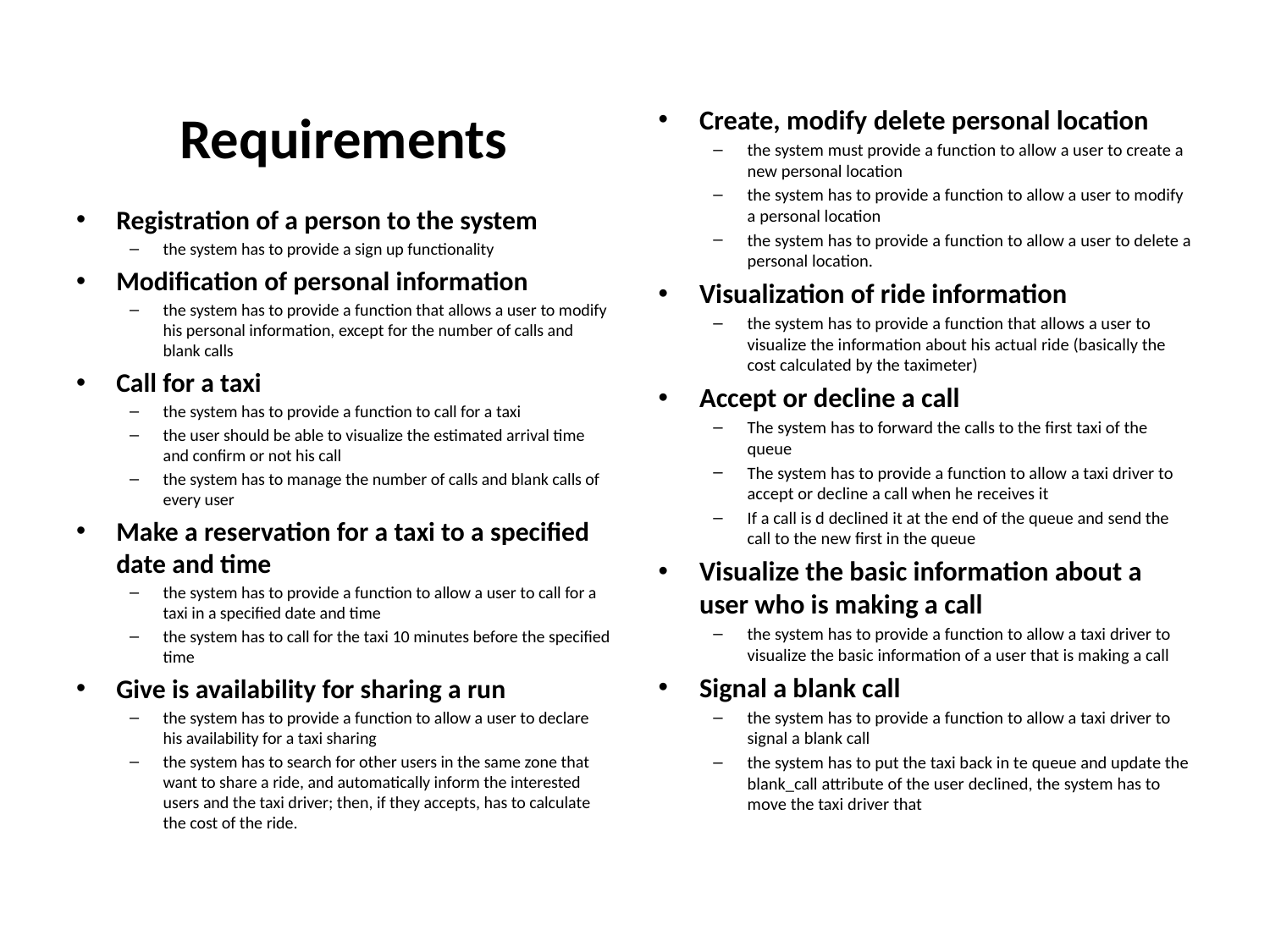

Requirements

Registration of a person to the system
the system has to provide a sign up functionality
Modification of personal information
the system has to provide a function that allows a user to modify his personal information, except for the number of calls and blank calls
Call for a taxi
the system has to provide a function to call for a taxi
the user should be able to visualize the estimated arrival time and confirm or not his call
the system has to manage the number of calls and blank calls of every user
Make a reservation for a taxi to a specified date and time
the system has to provide a function to allow a user to call for a taxi in a specified date and time
the system has to call for the taxi 10 minutes before the specified time
Give is availability for sharing a run
the system has to provide a function to allow a user to declare his availability for a taxi sharing
the system has to search for other users in the same zone that want to share a ride, and automatically inform the interested users and the taxi driver; then, if they accepts, has to calculate the cost of the ride.

Create, modify delete personal location
the system must provide a function to allow a user to create a new personal location
the system has to provide a function to allow a user to modify a personal location
the system has to provide a function to allow a user to delete a personal location.
Visualization of ride information
the system has to provide a function that allows a user to visualize the information about his actual ride (basically the cost calculated by the taximeter)
Accept or decline a call
The system has to forward the calls to the first taxi of the queue
The system has to provide a function to allow a taxi driver to accept or decline a call when he receives it
If a call is d declined it at the end of the queue and send the call to the new first in the queue
Visualize the basic information about a user who is making a call
the system has to provide a function to allow a taxi driver to visualize the basic information of a user that is making a call
Signal a blank call
the system has to provide a function to allow a taxi driver to signal a blank call
the system has to put the taxi back in te queue and update the blank_call attribute of the user declined, the system has to move the taxi driver that